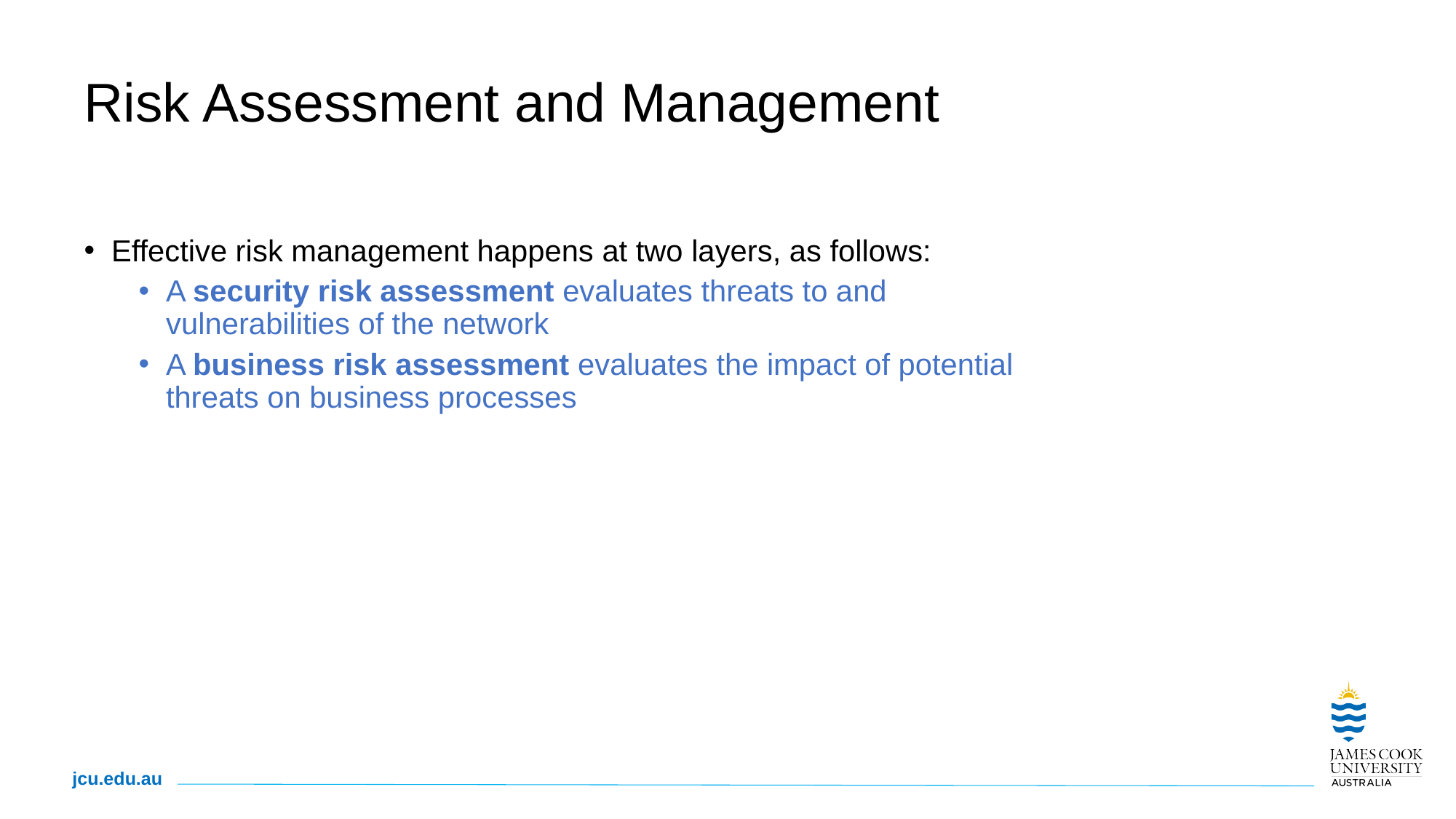

# Risk Assessment and Management
Effective risk management happens at two layers, as follows:
A security risk assessment evaluates threats to and vulnerabilities of the network
A business risk assessment evaluates the impact of potential threats on business processes